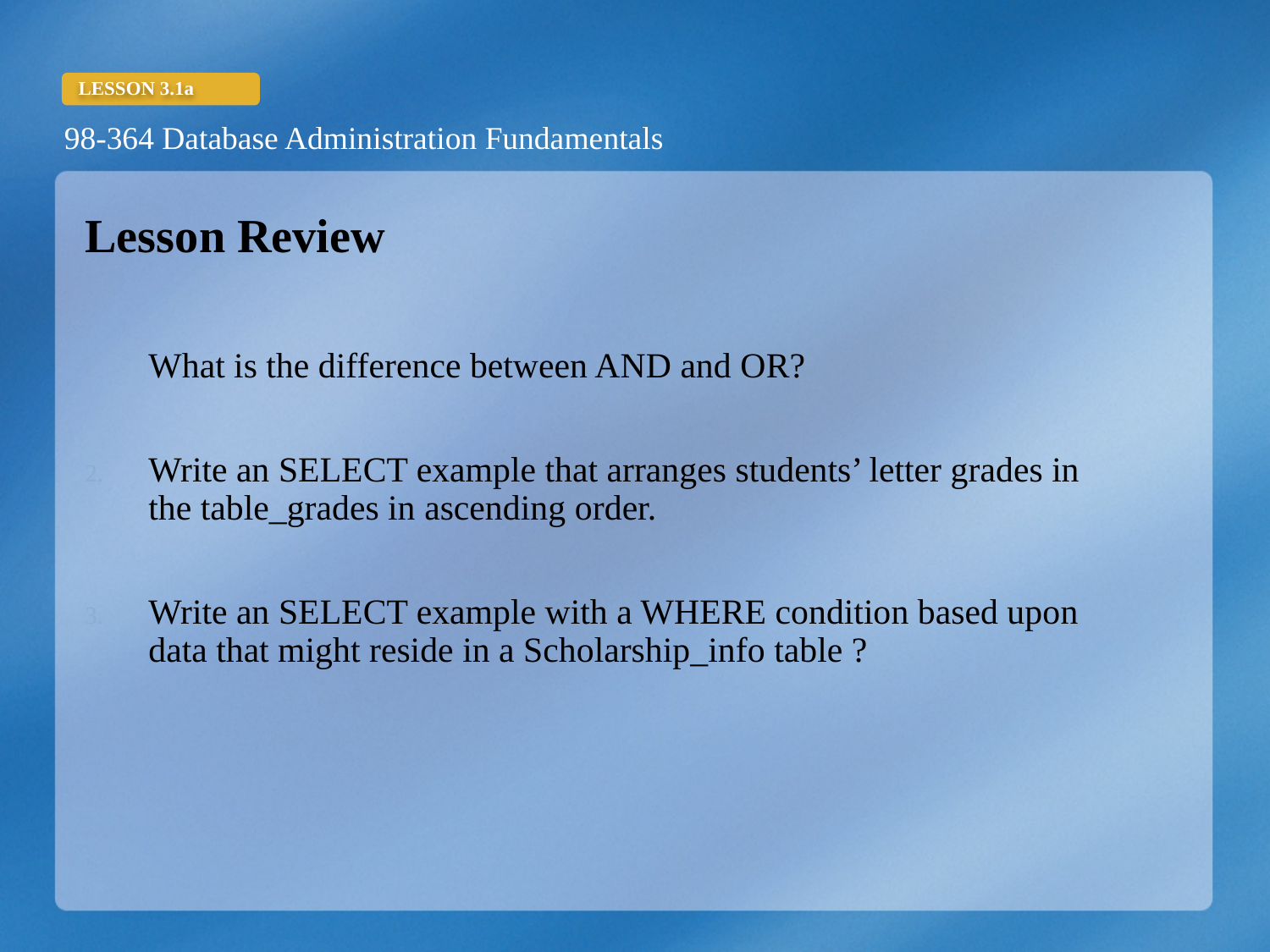

Lesson Review

What is the difference between AND and OR?

Write an SELECT example that arranges students’ letter grades in the table_grades in ascending order.

Write an SELECT example with a WHERE condition based upon data that might reside in a Scholarship_info table ?